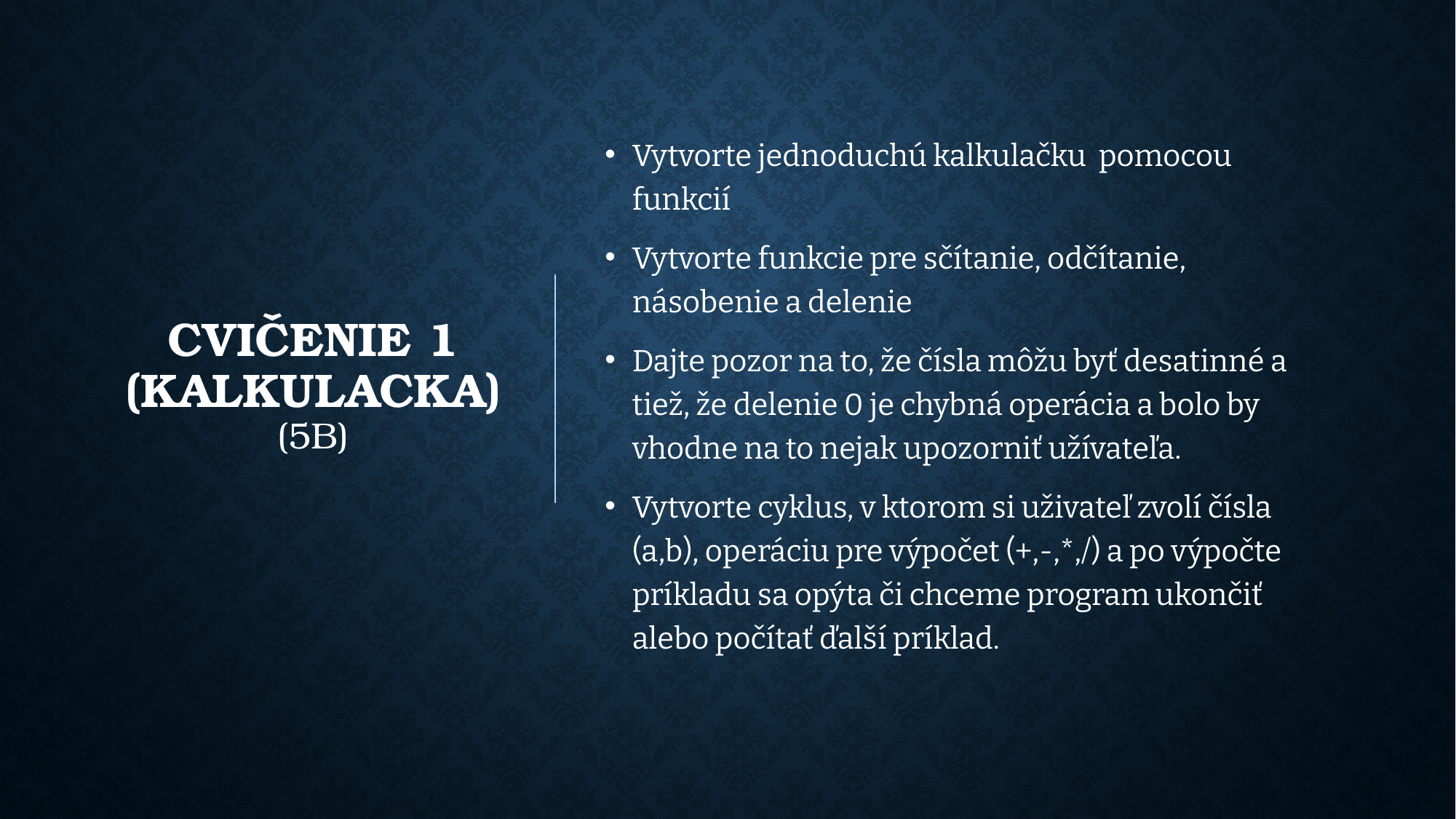

# Cvičenie 1 (Kalkulacka) (5b)
Vytvorte jednoduchú kalkulačku  pomocou funkcií
Vytvorte funkcie pre sčítanie, odčítanie, násobenie a delenie
Dajte pozor na to, že čísla môžu byť desatinné a tiež, že delenie 0 je chybná operácia a bolo by vhodne na to nejak upozorniť užívateľa.
Vytvorte cyklus, v ktorom si uživateľ zvolí čísla (a,b), operáciu pre výpočet (+,-,*,/) a po výpočte príkladu sa opýta či chceme program ukončiť alebo počítať ďalší príklad.